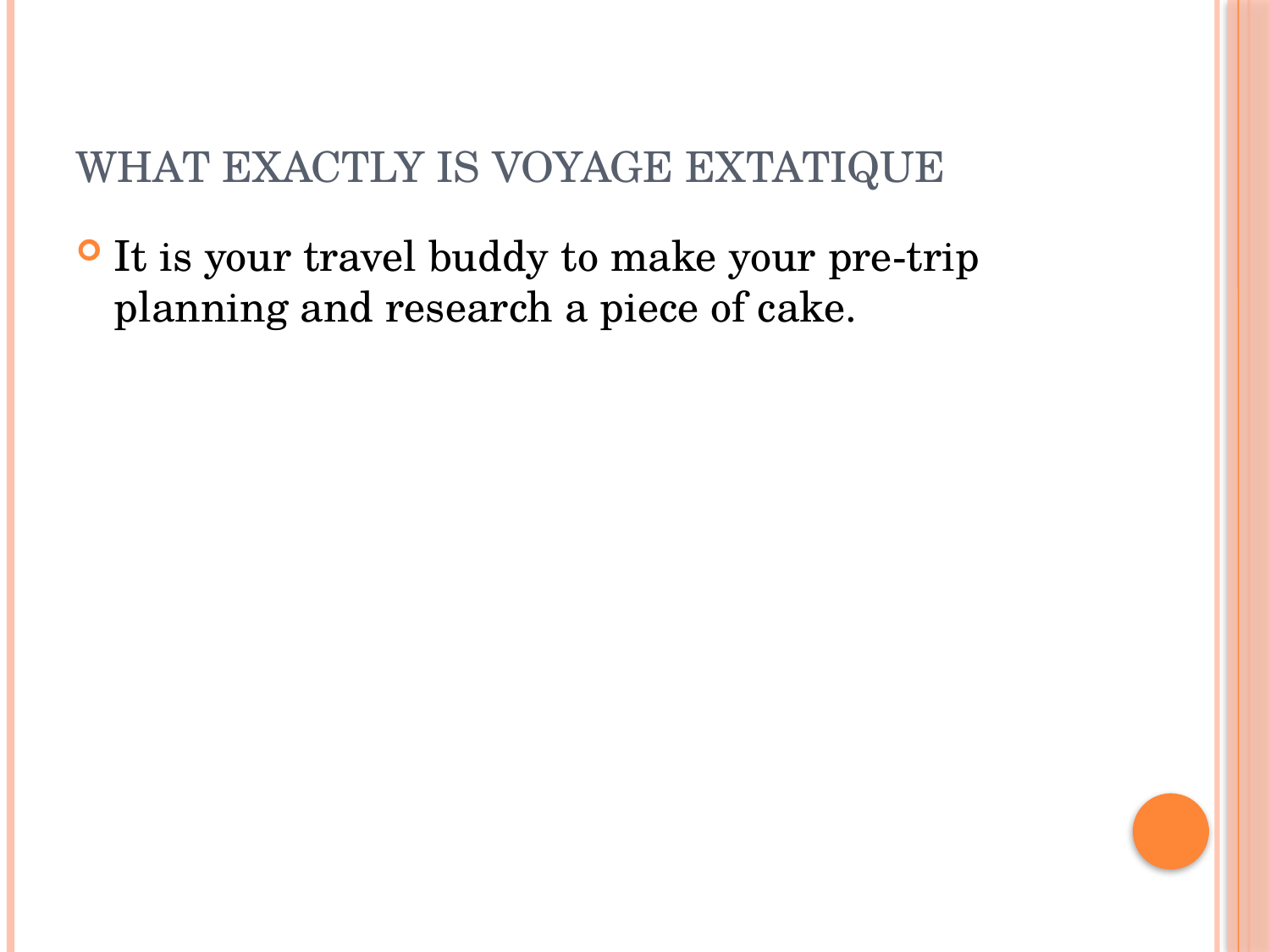

# WHAT EXACTLY IS VOYAGE EXTATIQUE
It is your travel buddy to make your pre-trip planning and research a piece of cake.